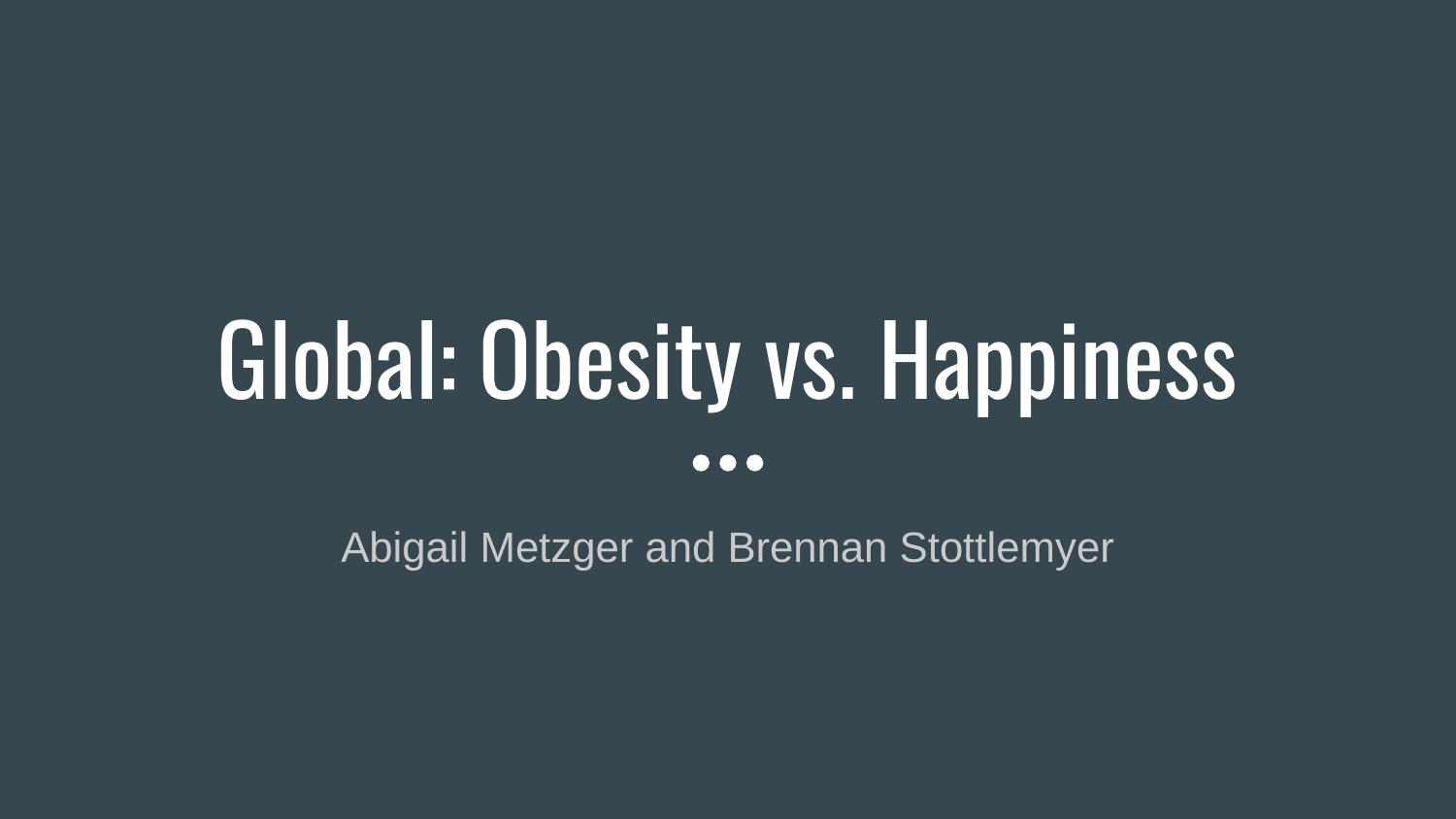

# Global: Obesity vs. Happiness
Abigail Metzger and Brennan Stottlemyer